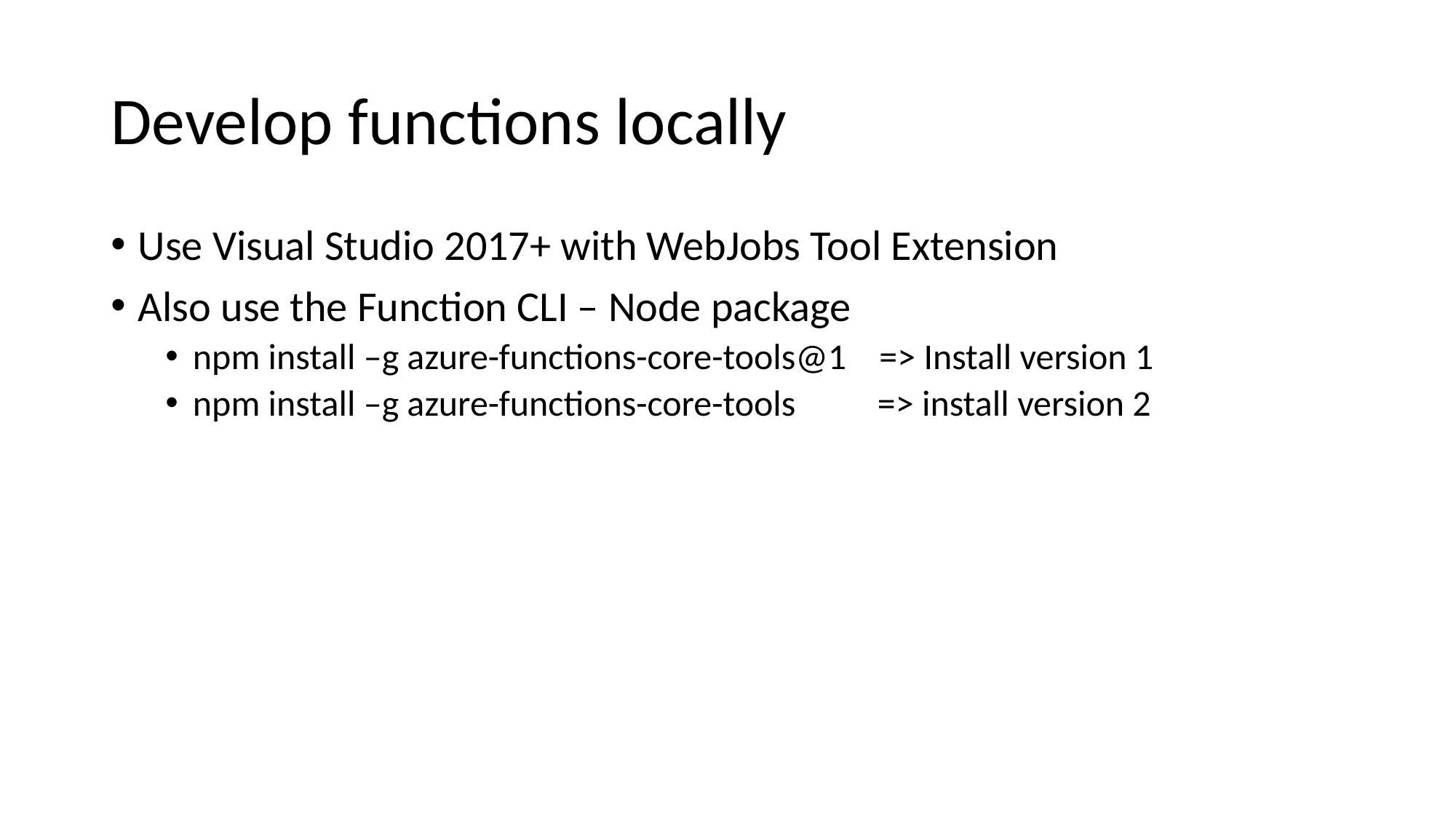

# Develop functions locally
Use Visual Studio 2017+ with WebJobs Tool Extension
Also use the Function CLI – Node package
npm install –g azure-functions-core-tools@1    => Install version 1
npm install –g azure-functions-core-tools          => install version 2